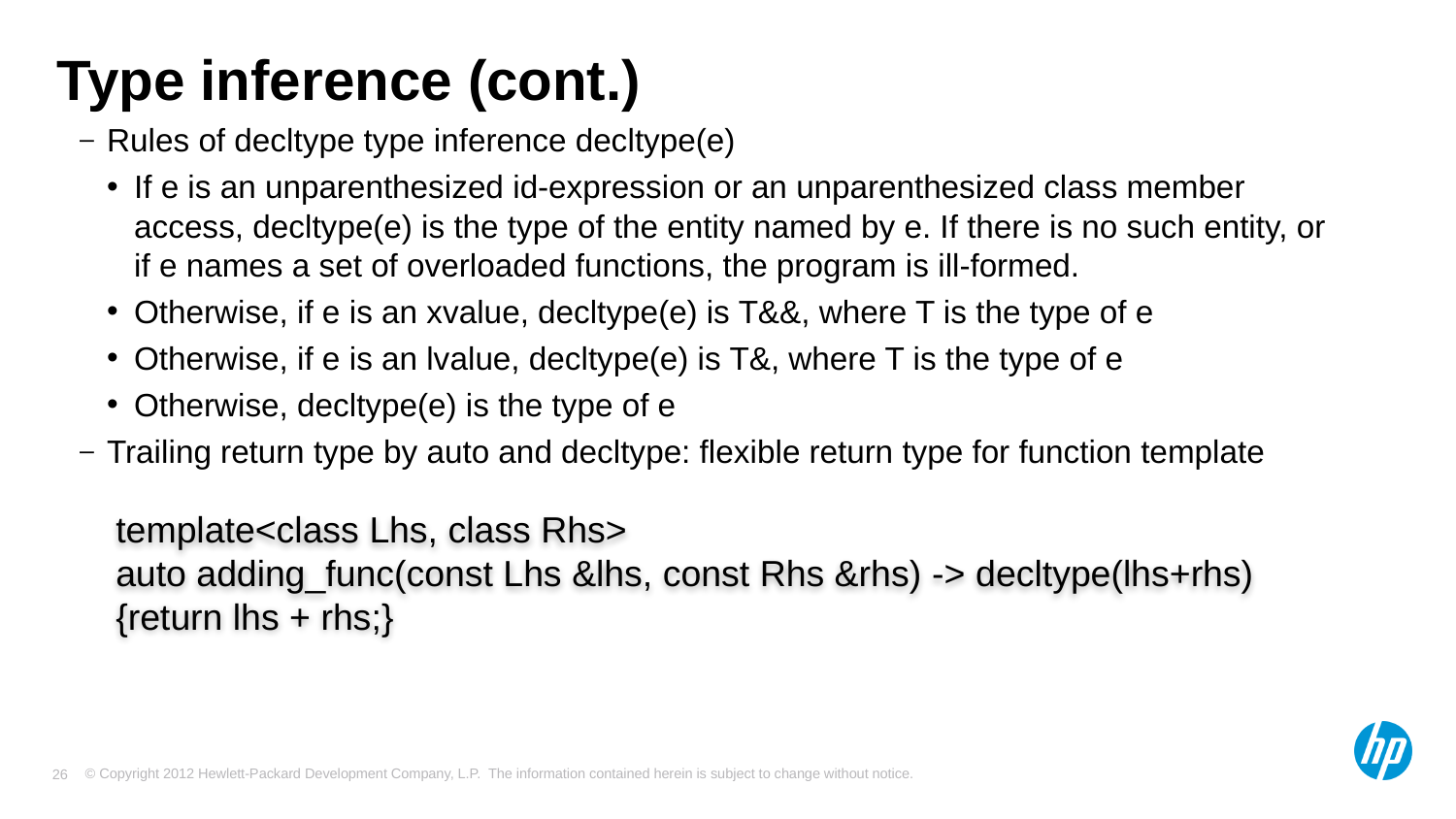

# Type inference (cont.)
Rules of decltype type inference decltype(e)
If e is an unparenthesized id-expression or an unparenthesized class member access, decltype(e) is the type of the entity named by e. If there is no such entity, or if e names a set of overloaded functions, the program is ill-formed.
Otherwise, if e is an xvalue, decltype(e) is T&&, where T is the type of e
Otherwise, if e is an lvalue, decltype(e) is T&, where T is the type of e
Otherwise, decltype(e) is the type of e
Trailing return type by auto and decltype: flexible return type for function template

template<class Lhs, class Rhs>
auto adding_func(const Lhs &lhs, const Rhs &rhs) -> decltype(lhs+rhs)
{return lhs + rhs;}